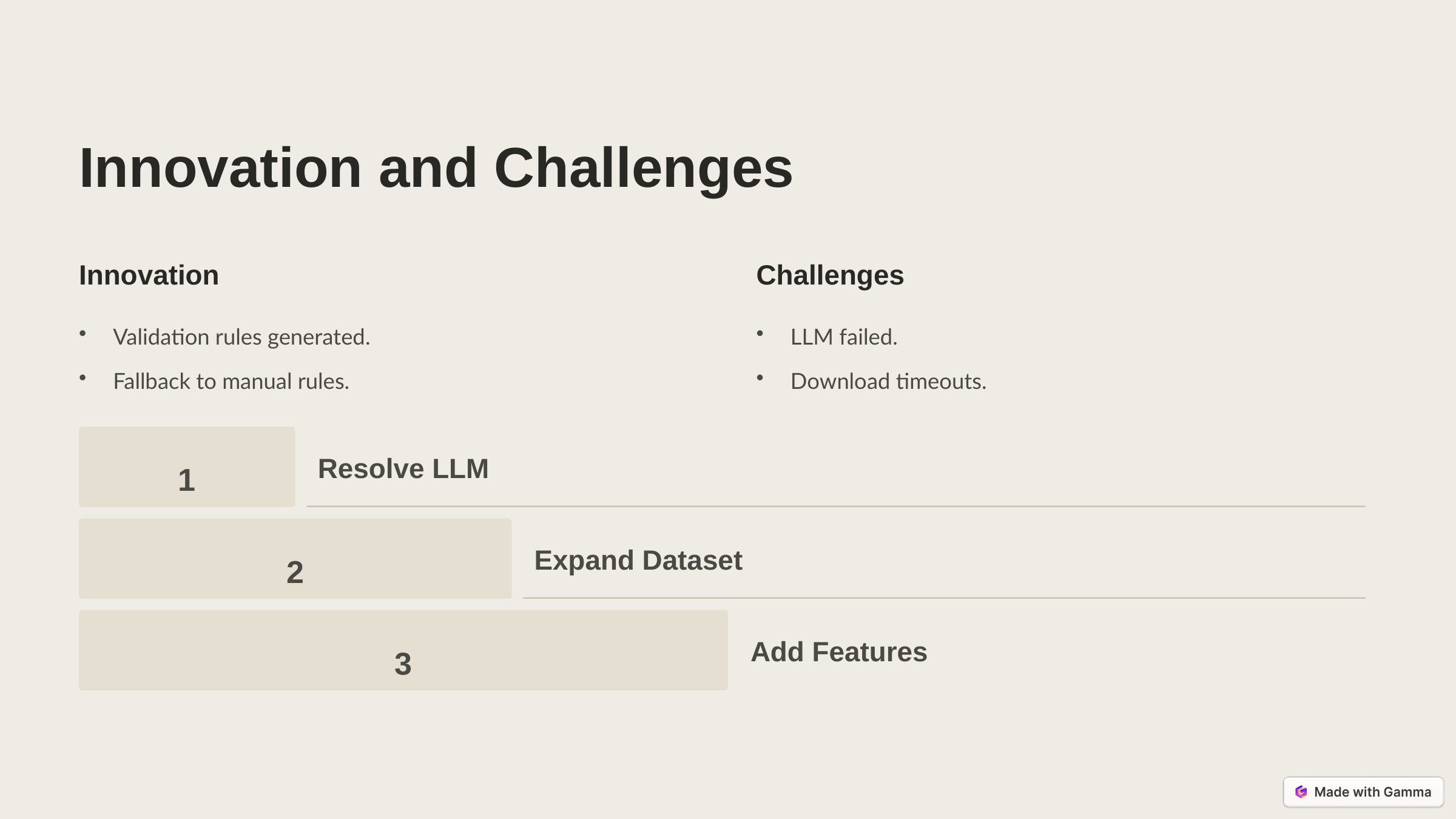

Innovation and Challenges
Innovation
Challenges
Validation rules generated.
LLM failed.
Fallback to manual rules.
Download timeouts.

1
Resolve LLM

2
Expand Dataset

3
Add Features